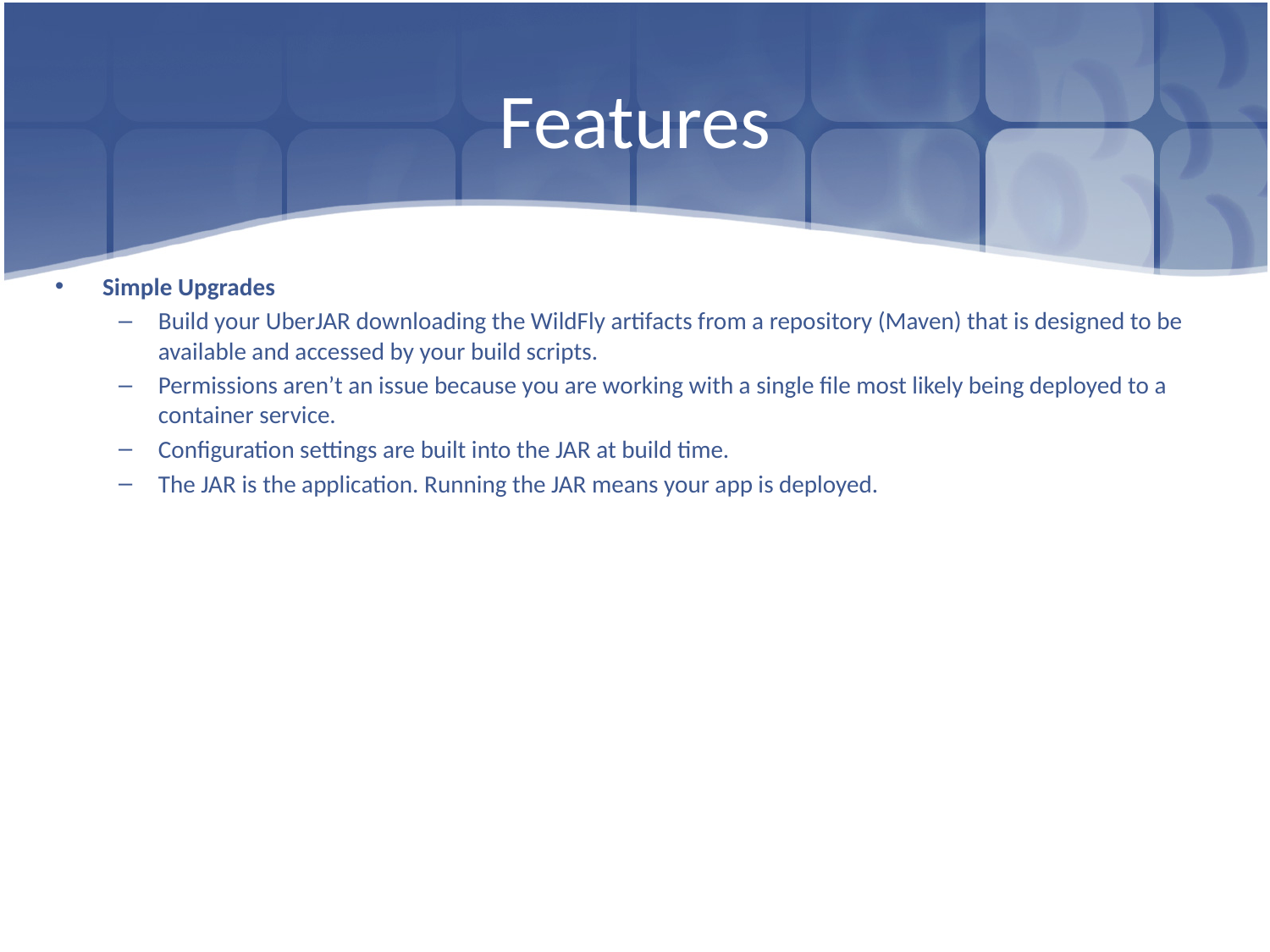

# Features
Simple Upgrades
Build your UberJAR downloading the WildFly artifacts from a repository (Maven) that is designed to be available and accessed by your build scripts.
Permissions aren’t an issue because you are working with a single file most likely being deployed to a container service.
Configuration settings are built into the JAR at build time.
The JAR is the application. Running the JAR means your app is deployed.